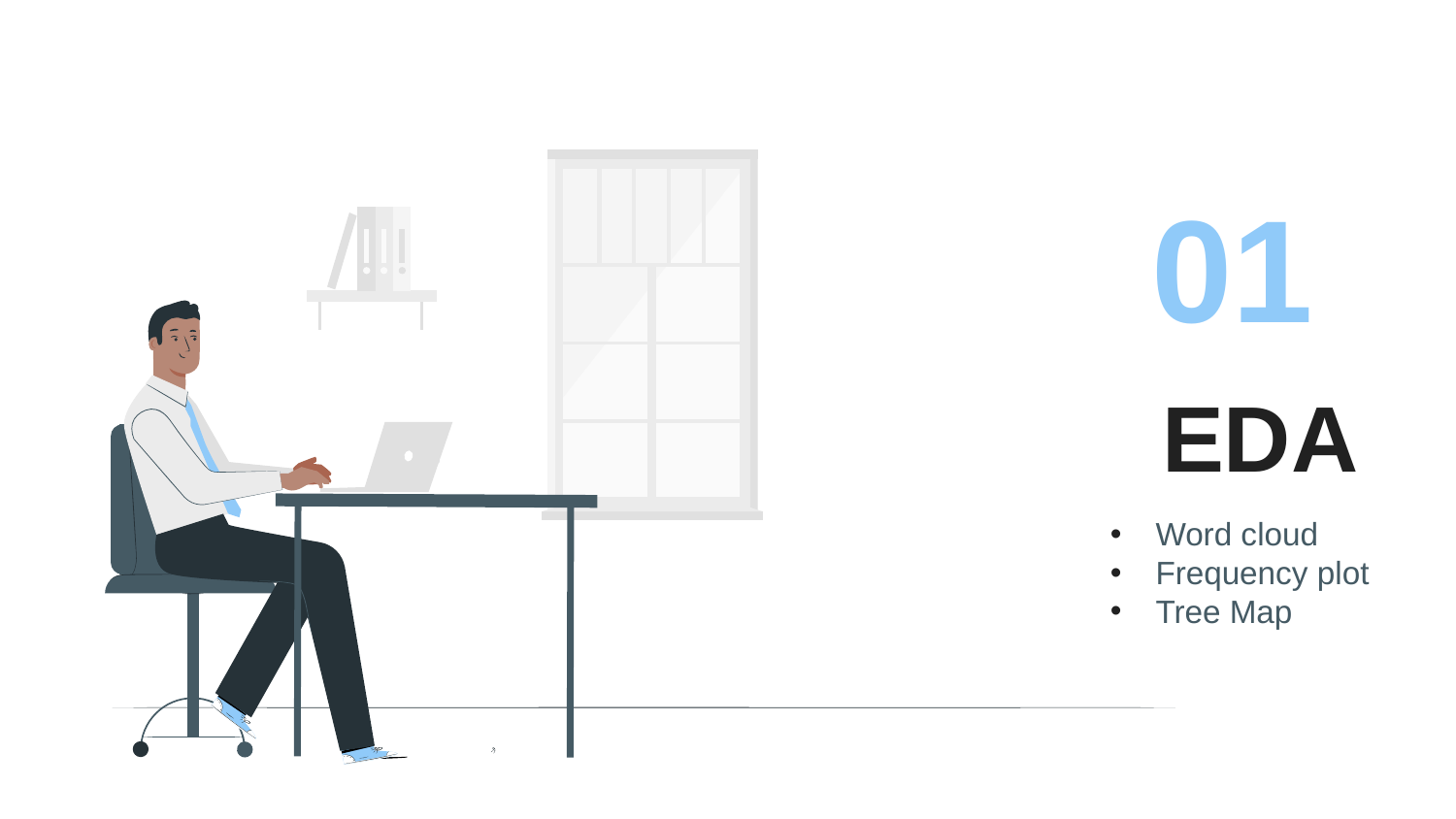

01
# EDA
Word cloud
Frequency plot
Tree Map